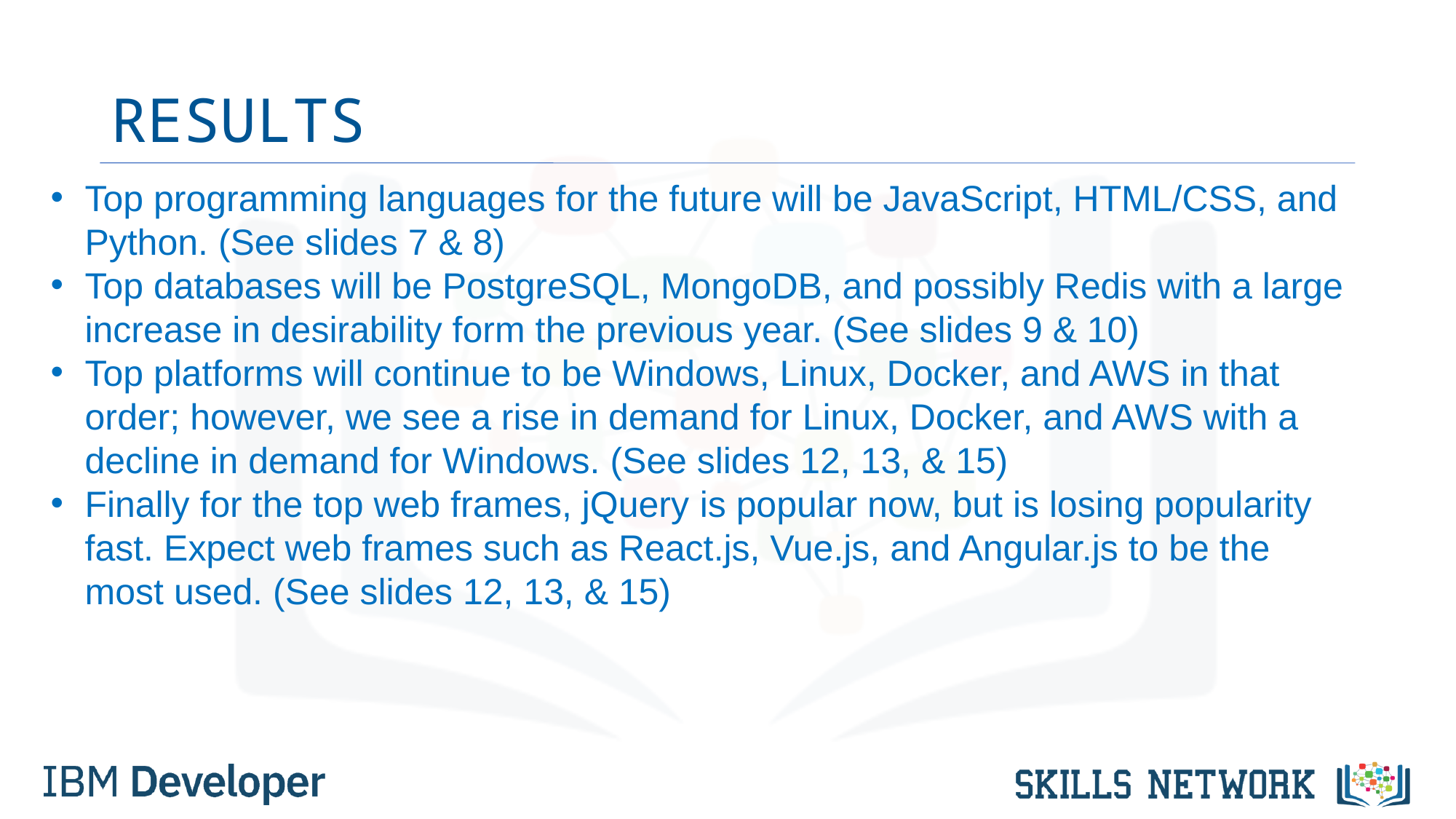

# RESULTS
Top programming languages for the future will be JavaScript, HTML/CSS, and Python. (See slides 7 & 8)
Top databases will be PostgreSQL, MongoDB, and possibly Redis with a large increase in desirability form the previous year. (See slides 9 & 10)
Top platforms will continue to be Windows, Linux, Docker, and AWS in that order; however, we see a rise in demand for Linux, Docker, and AWS with a decline in demand for Windows. (See slides 12, 13, & 15)
Finally for the top web frames, jQuery is popular now, but is losing popularity fast. Expect web frames such as React.js, Vue.js, and Angular.js to be the most used. (See slides 12, 13, & 15)